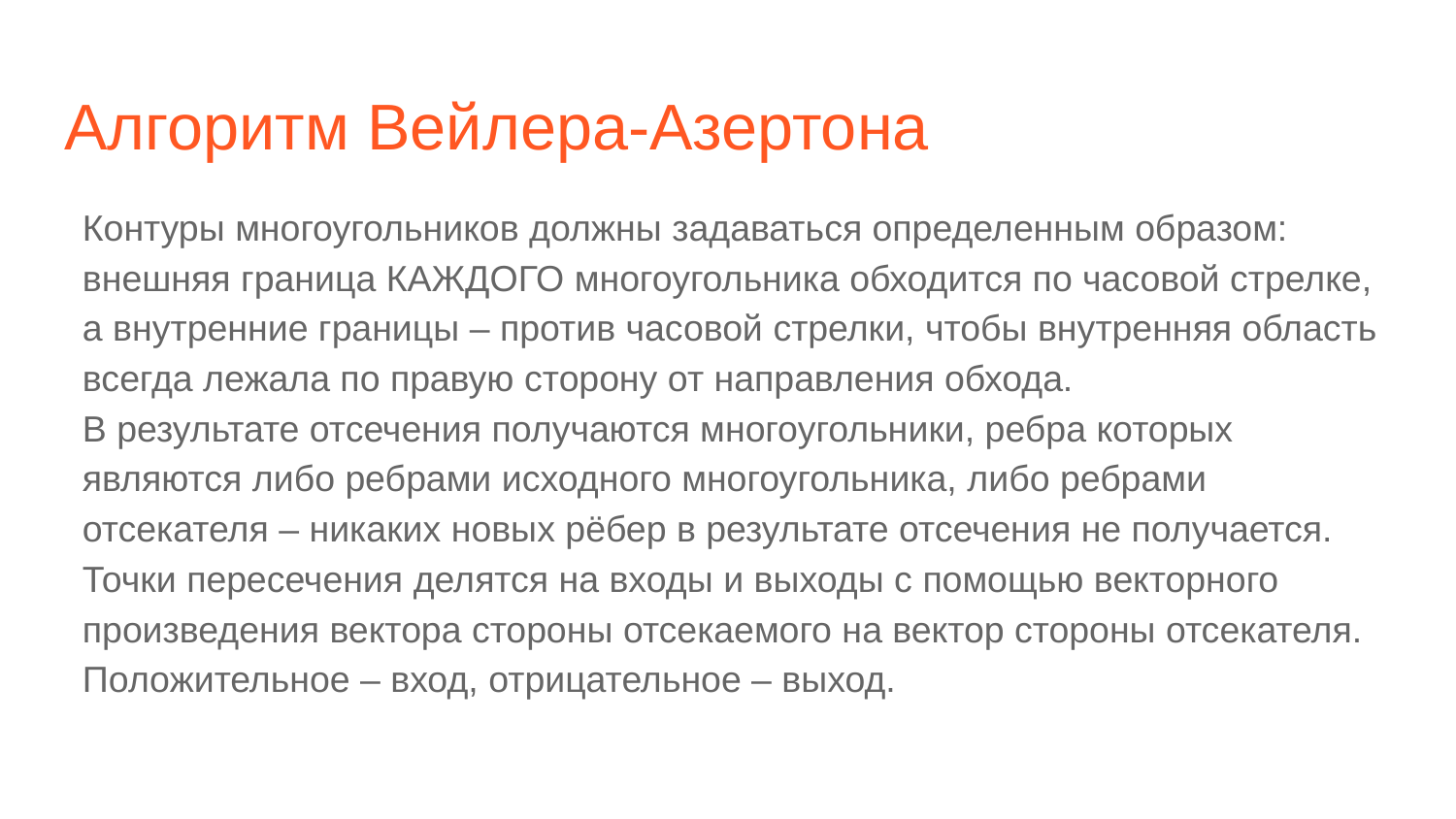

# Алгоритм Вейлера-Азертона
Контуры многоугольников должны задаваться определенным образом: внешняя граница КАЖДОГО многоугольника обходится по часовой стрелке, а внутренние границы – против часовой стрелки, чтобы внутренняя область всегда лежала по правую сторону от направления обхода.
В результате отсечения получаются многоугольники, ребра которых являются либо ребрами исходного многоугольника, либо ребрами отсекателя – никаких новых рёбер в результате отсечения не получается.
Точки пересечения делятся на входы и выходы с помощью векторного произведения вектора стороны отсекаемого на вектор стороны отсекателя. Положительное – вход, отрицательное – выход.